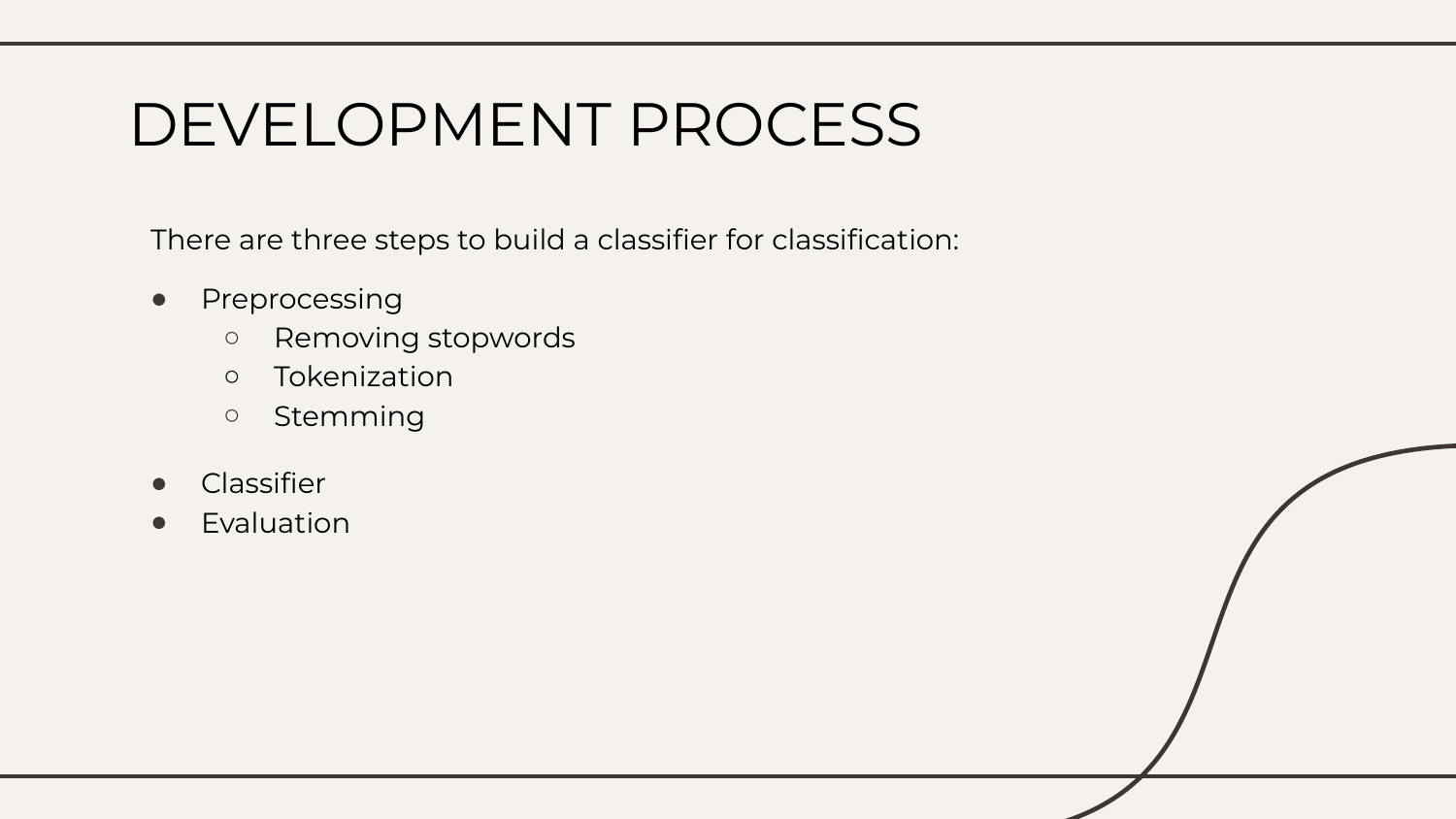

# DEVELOPMENT PROCESS
   There are three steps to build a classifier for classification:
Preprocessing
Removing stopwords
Tokenization
Stemming
Classifier
Evaluation